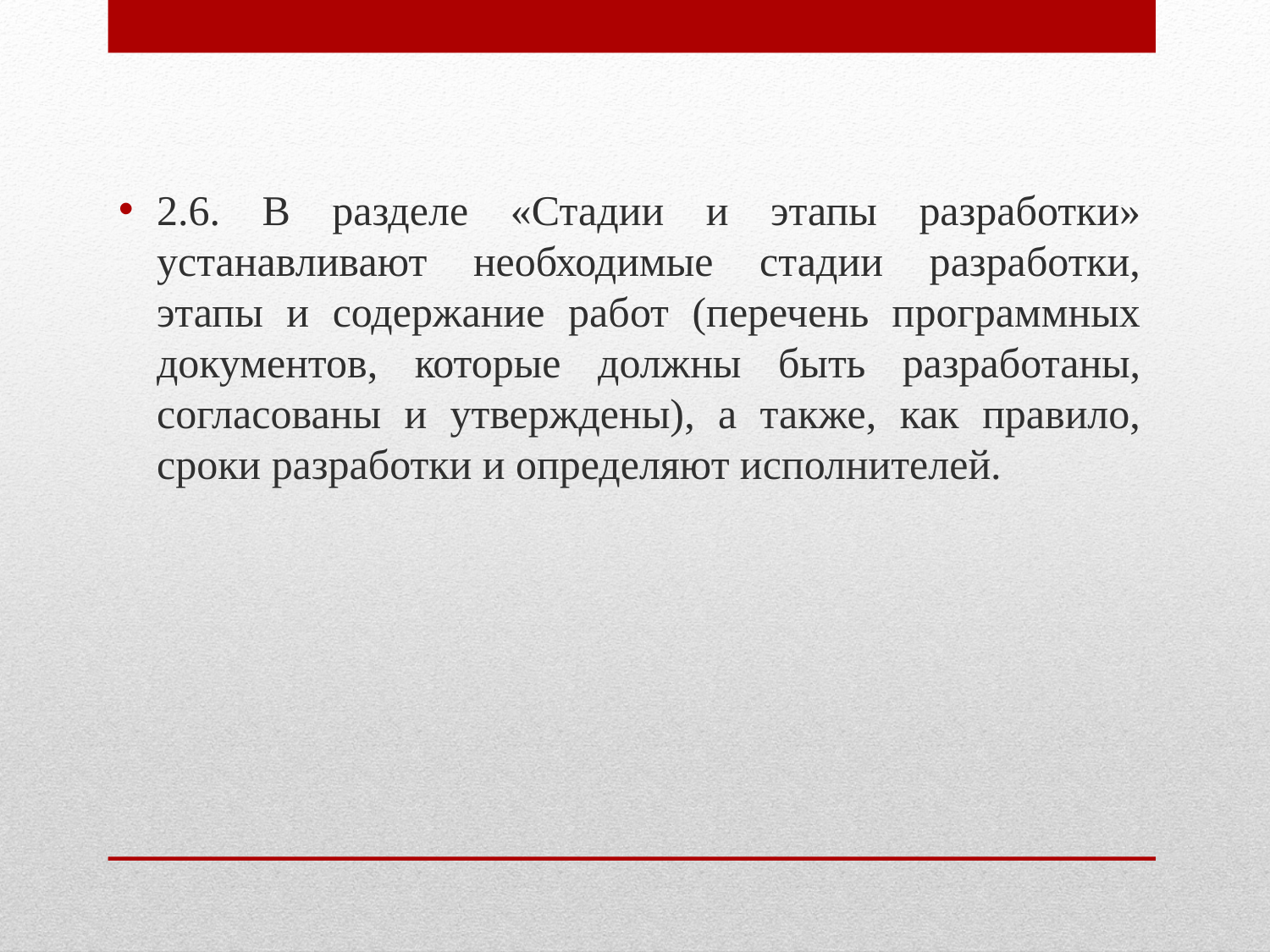

2.6. В разделе «Стадии и этапы разработки» устанавливают необходимые стадии разработки, этапы и содержание работ (перечень программных документов, которые должны быть разработаны, согласованы и утверждены), а также, как правило, сроки разработки и определяют исполнителей.

#